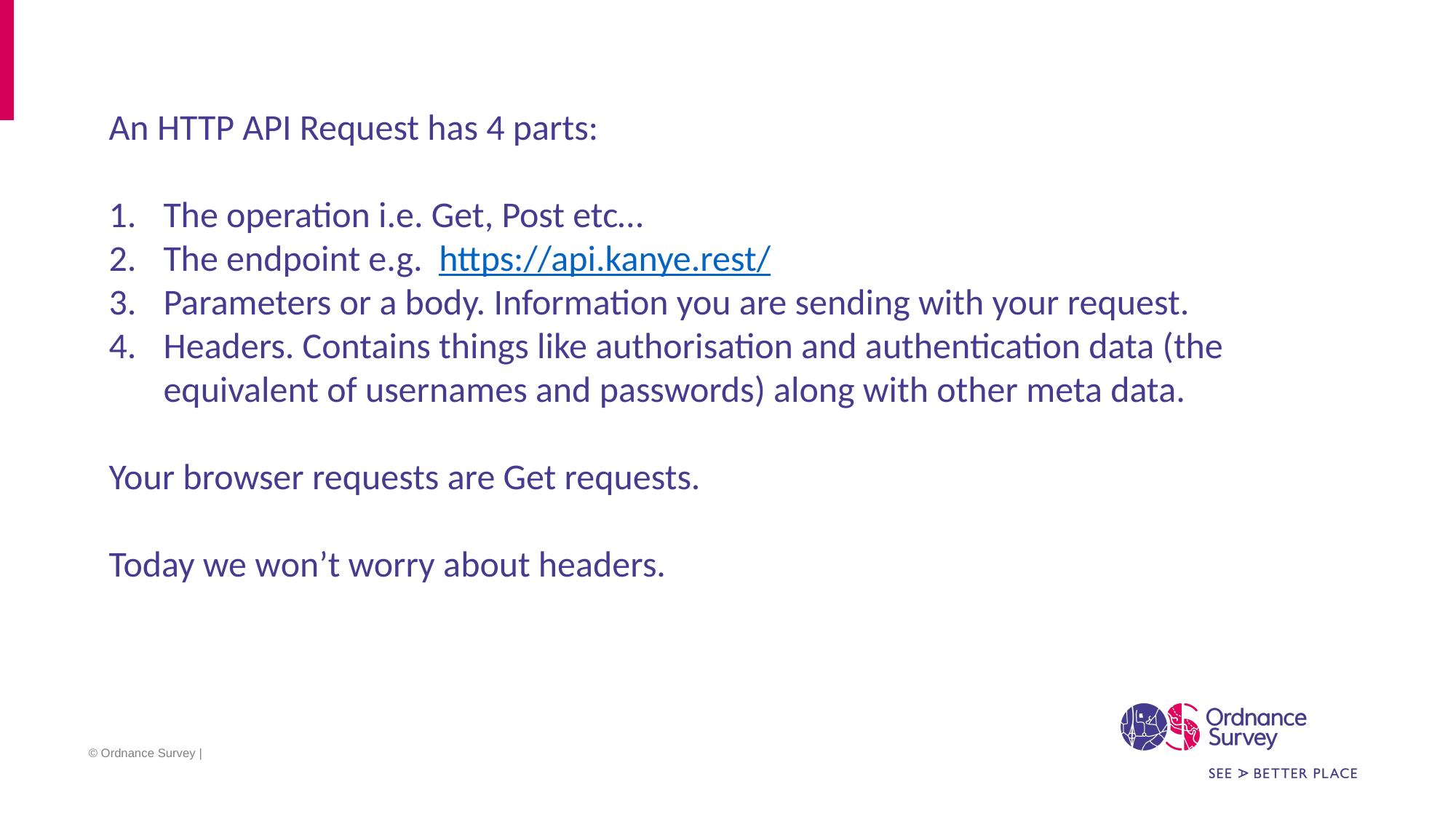

An HTTP API Request has 4 parts:

The operation i.e. Get, Post etc…
The endpoint e.g.  https://api.kanye.rest/
Parameters or a body. Information you are sending with your request.
Headers. Contains things like authorisation and authentication data (the equivalent of usernames and passwords) along with other meta data.

Your browser requests are Get requests.

Today we won’t worry about headers.